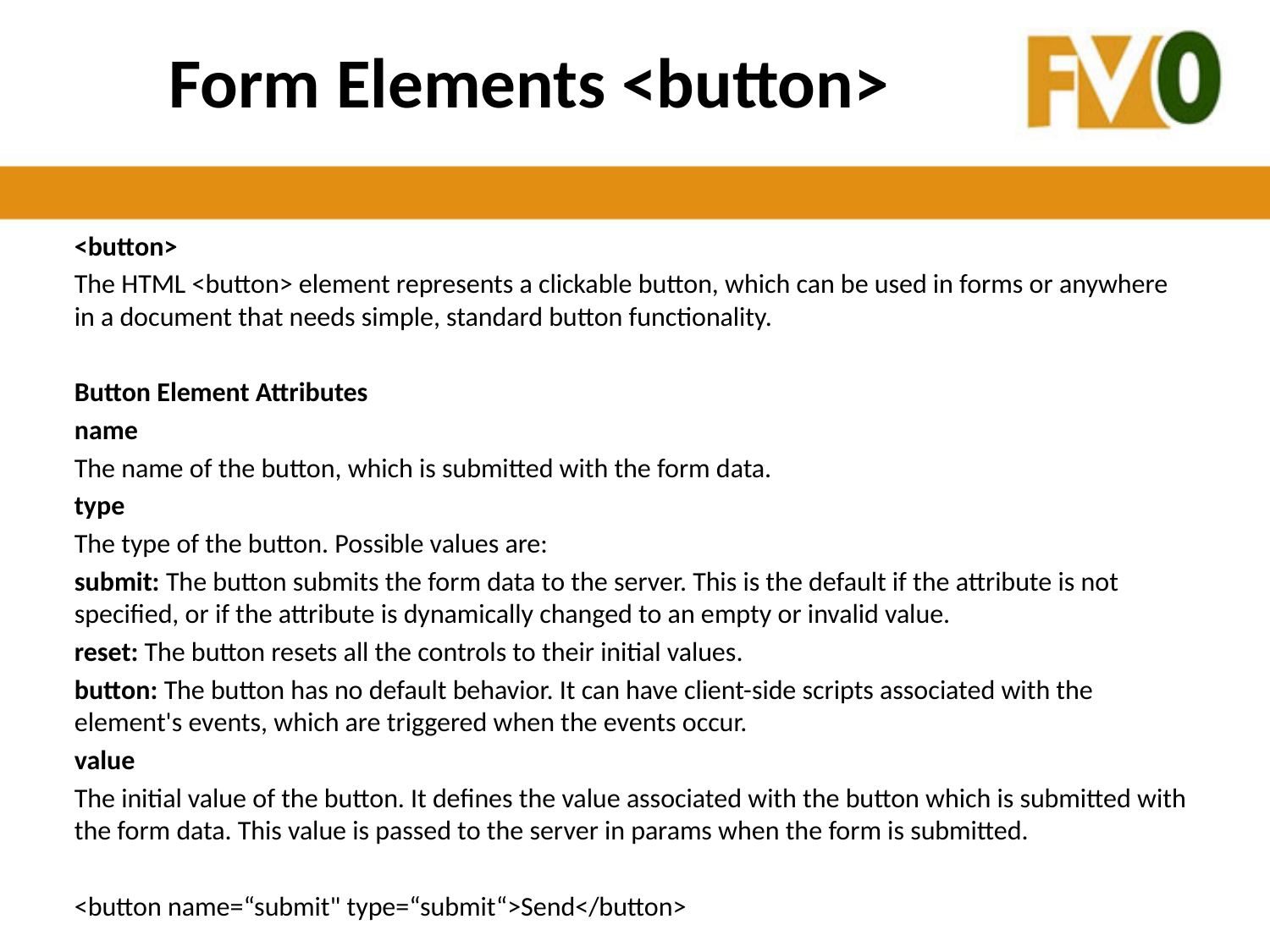

# Form Elements <button>
<button>
The HTML <button> element represents a clickable button, which can be used in forms or anywhere in a document that needs simple, standard button functionality.

Button Element Attributes
name
The name of the button, which is submitted with the form data.
type
The type of the button. Possible values are:
submit: The button submits the form data to the server. This is the default if the attribute is not specified, or if the attribute is dynamically changed to an empty or invalid value.
reset: The button resets all the controls to their initial values.
button: The button has no default behavior. It can have client-side scripts associated with the element's events, which are triggered when the events occur.
value
The initial value of the button. It defines the value associated with the button which is submitted with the form data. This value is passed to the server in params when the form is submitted.

<button name=“submit" type=“submit“>Send</button>